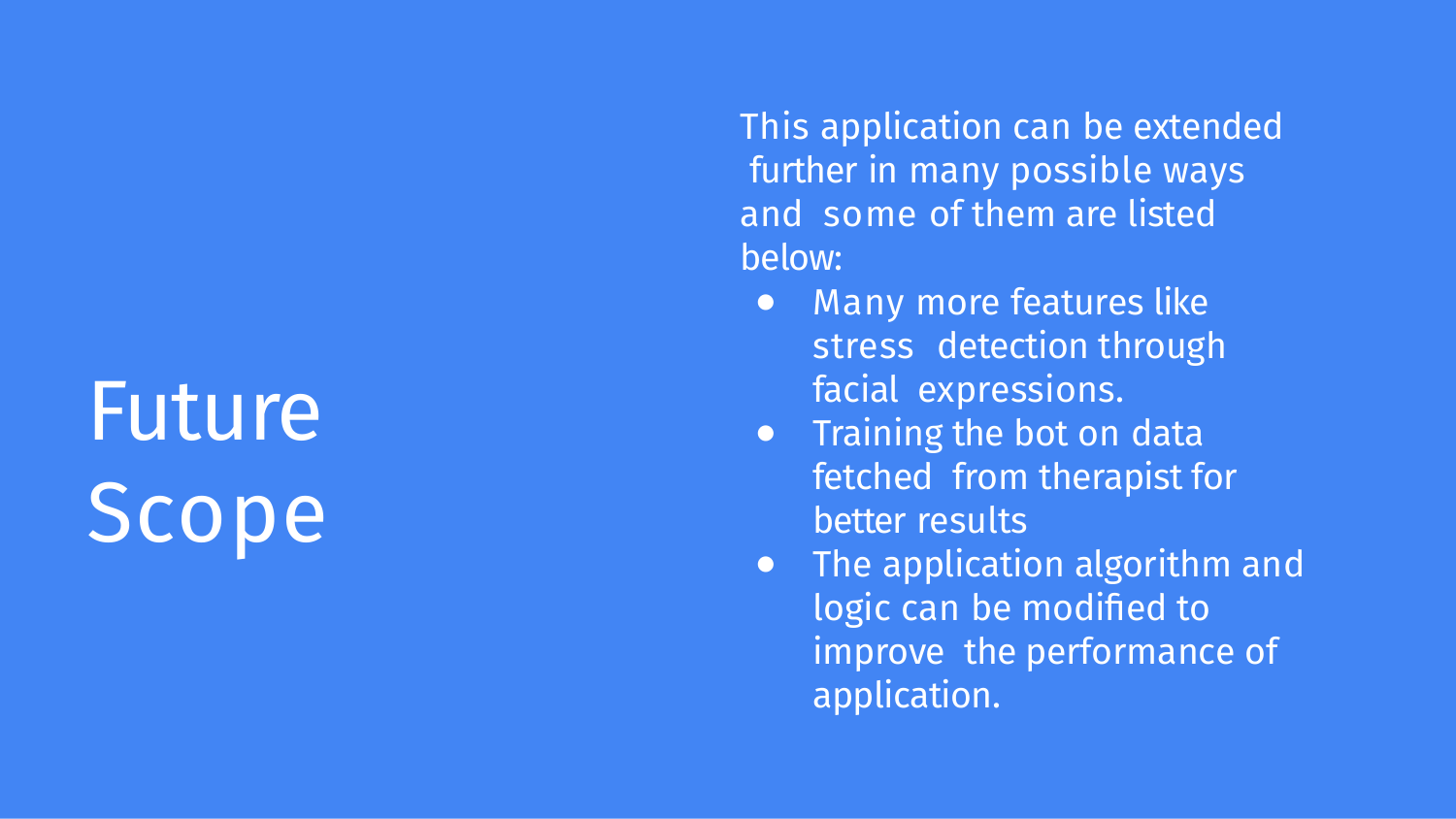

# This application can be extended  further in many possible ways and  some of them are listed below:
Many more features like stress  detection through facial  expressions.
Training the bot on data fetched  from therapist for better results
The application algorithm and  logic can be modified to improve  the performance of application.
Future Scope